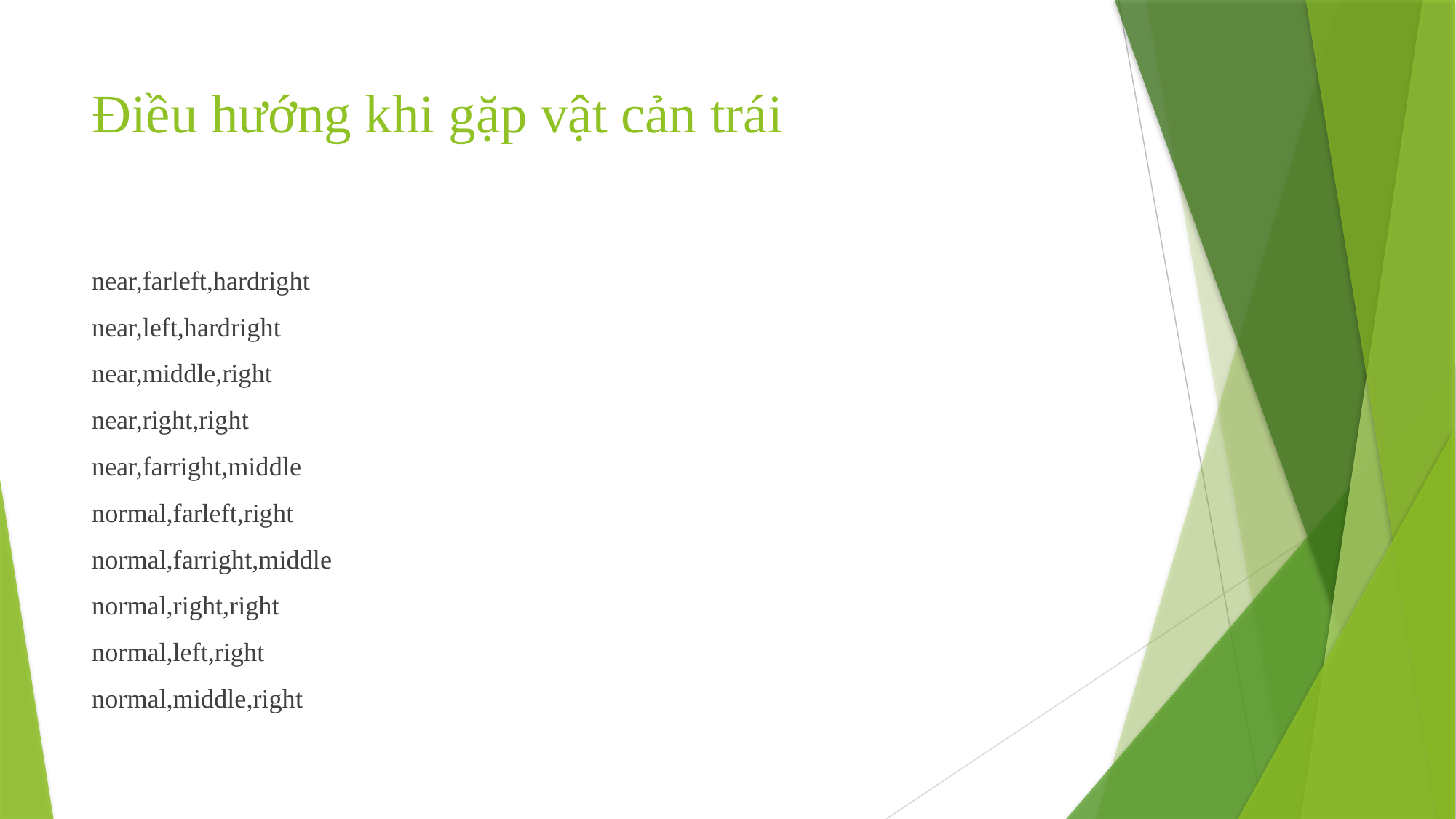

# Điều hướng khi gặp vật cản trái
near,farleft,hardright
near,left,hardright
near,middle,right
near,right,right
near,farright,middle
normal,farleft,right
normal,farright,middle
normal,right,right
normal,left,right
normal,middle,right